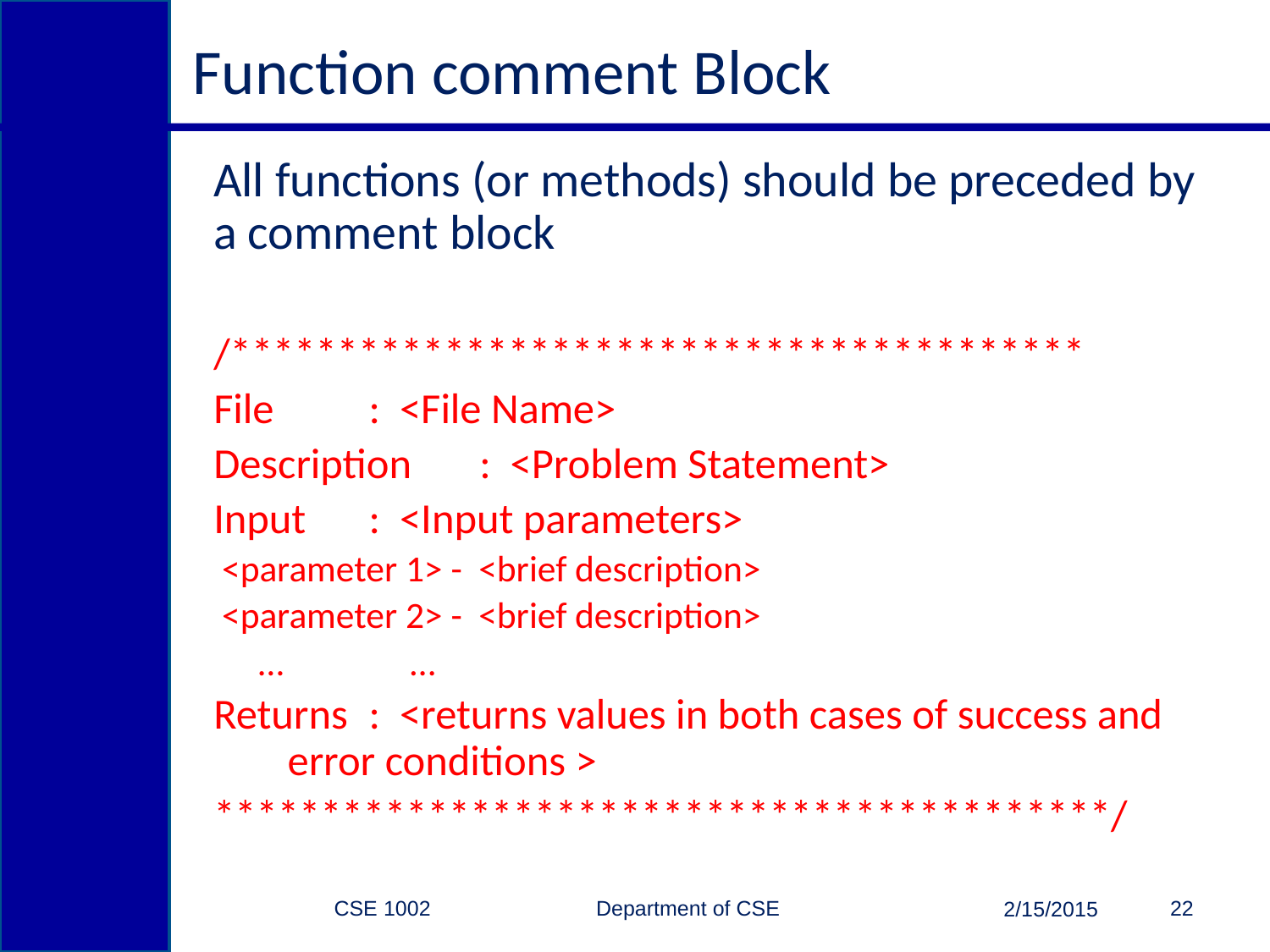

# Function comment Block
All functions (or methods) should be preceded by a comment block

/****************************************
File		:  <File Name>
Description	:  <Problem Statement>
Input		:  <Input parameters>
 <parameter 1> -  <brief description>
 <parameter 2> -  <brief description>
		…		     …
Returns 	:  <returns values in both cases of success and 		   error conditions >
******************************************/
CSE 1002                            Department of CSE
22
2/15/2015